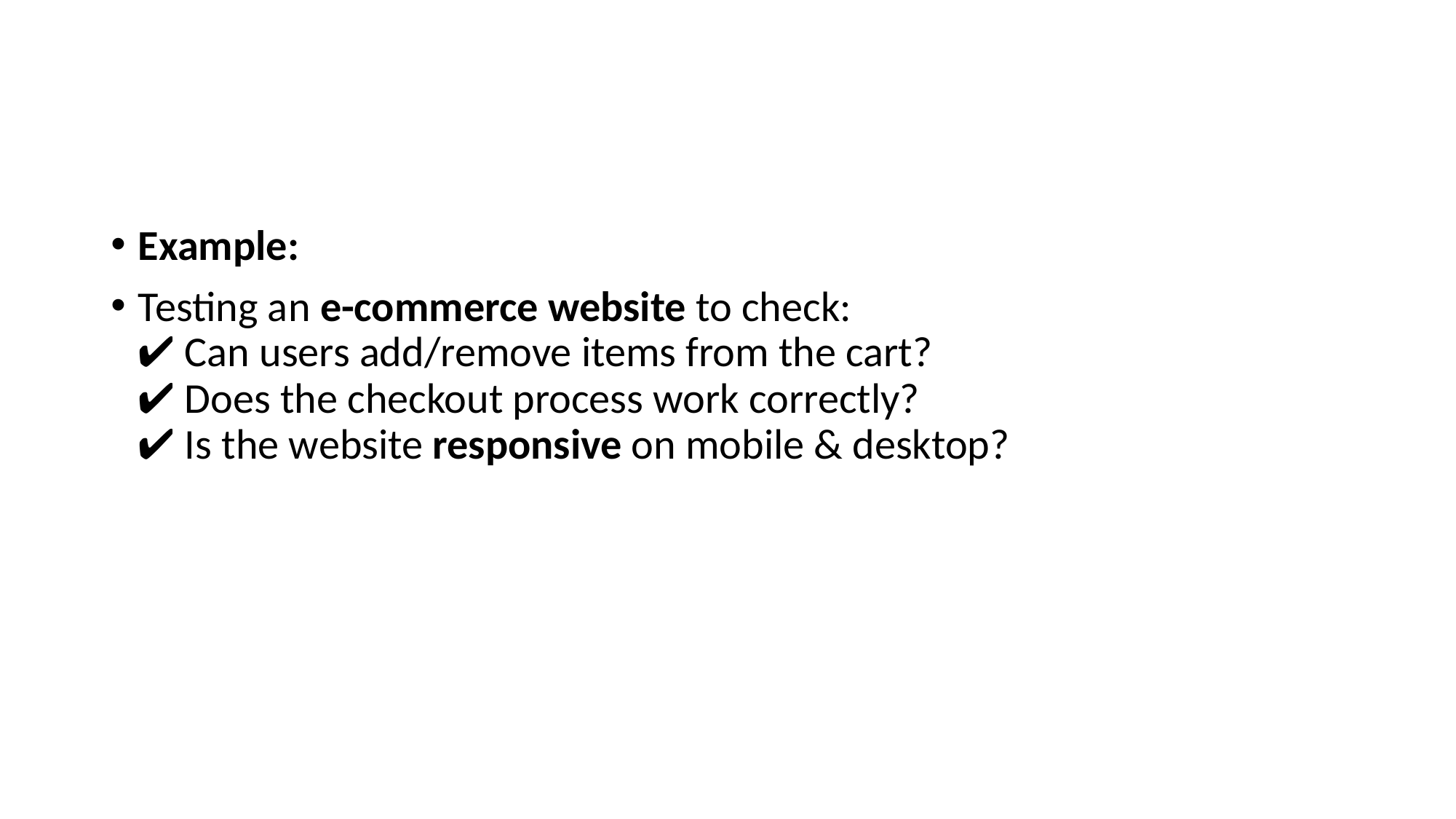

#
Example:
Testing an e-commerce website to check:
✔ Can users add/remove items from the cart?
✔ Does the checkout process work correctly?
✔ Is the website responsive on mobile & desktop?